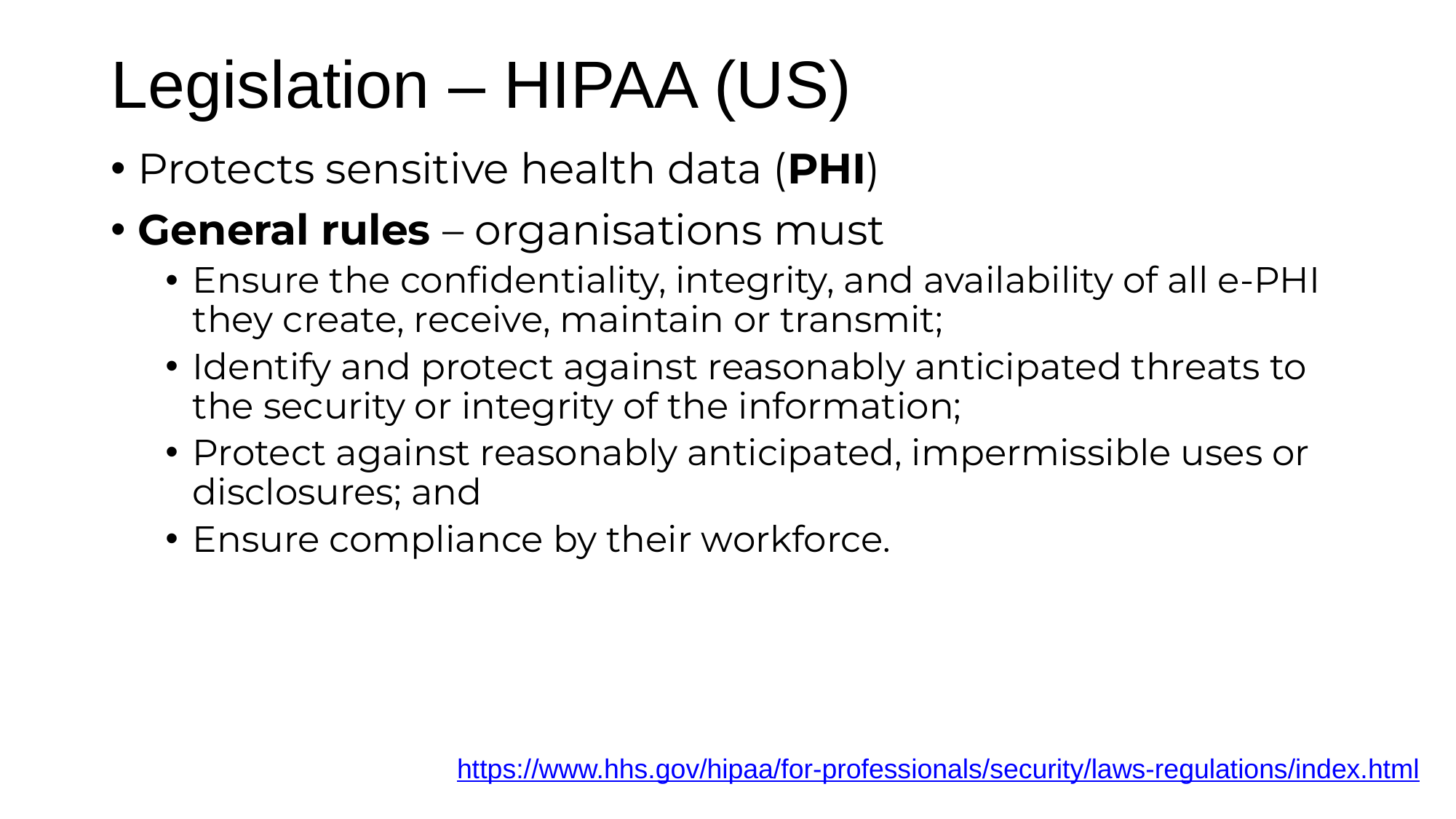

# Legislation – HIPAA (US)
Protects sensitive health data (PHI)
General rules – organisations must
Ensure the confidentiality, integrity, and availability of all e-PHI they create, receive, maintain or transmit;
Identify and protect against reasonably anticipated threats to the security or integrity of the information;
Protect against reasonably anticipated, impermissible uses or disclosures; and
Ensure compliance by their workforce.

https://www.hhs.gov/hipaa/for-professionals/security/laws-regulations/index.html